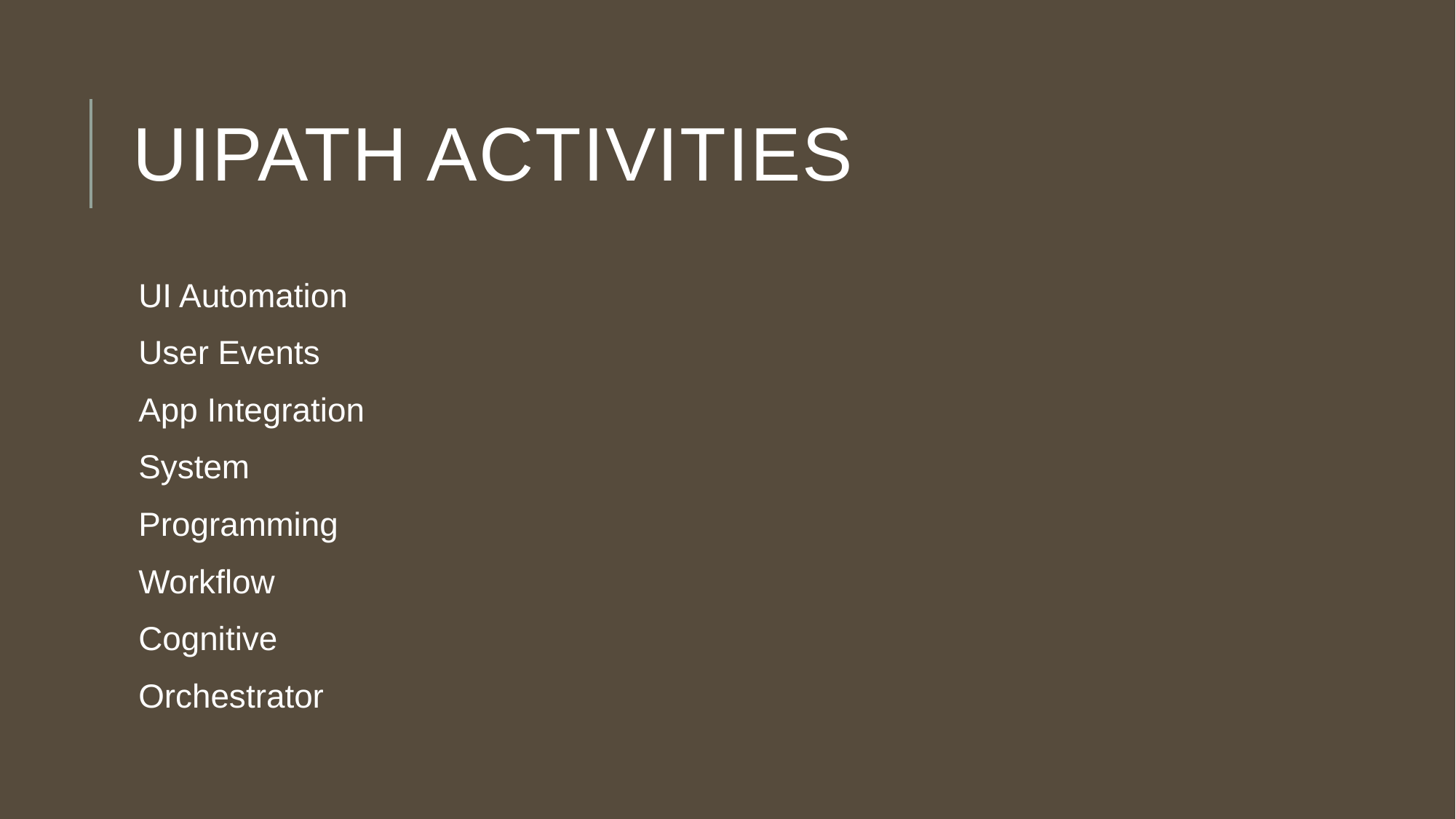

# UIPAth Activities
UI Automation
User Events
App Integration
System
Programming
Workflow
Cognitive
Orchestrator